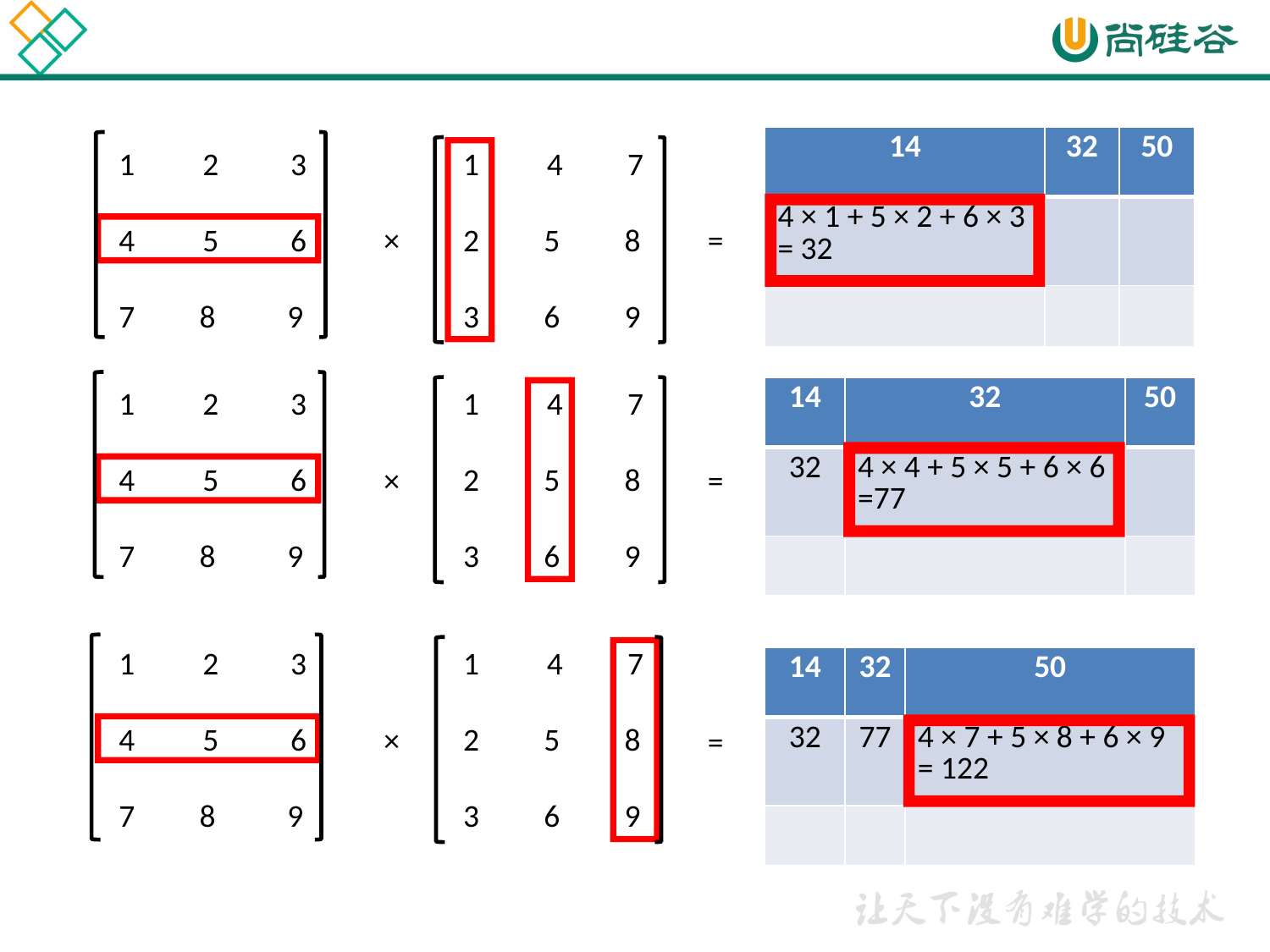

| 14 | 32 | 50 |
| --- | --- | --- |
| 4 × 1 + 5 × 2 + 6 × 3 = 32 |  |  |
|  |  |  |

     2          3

     5          6

7         8          9

     4         7

2         5         8

3         6         9

×
=

     2          3

     5          6

7         8          9
     4         7

2         5         8

3         6         9

| 14 | 32 | 50 |
| --- | --- | --- |
| 32 | 4 × 4 + 5 × 5 + 6 × 6 =77 |  |
|  |  |  |

×
=

     2          3

     5          6

7         8          9
     4         7

2         5         8

3         6         9

| 14 | 32 | 50 |
| --- | --- | --- |
| 32 | 77 | 4 × 7 + 5 × 8 + 6 × 9 = 122 |
|  |  |  |

×

=